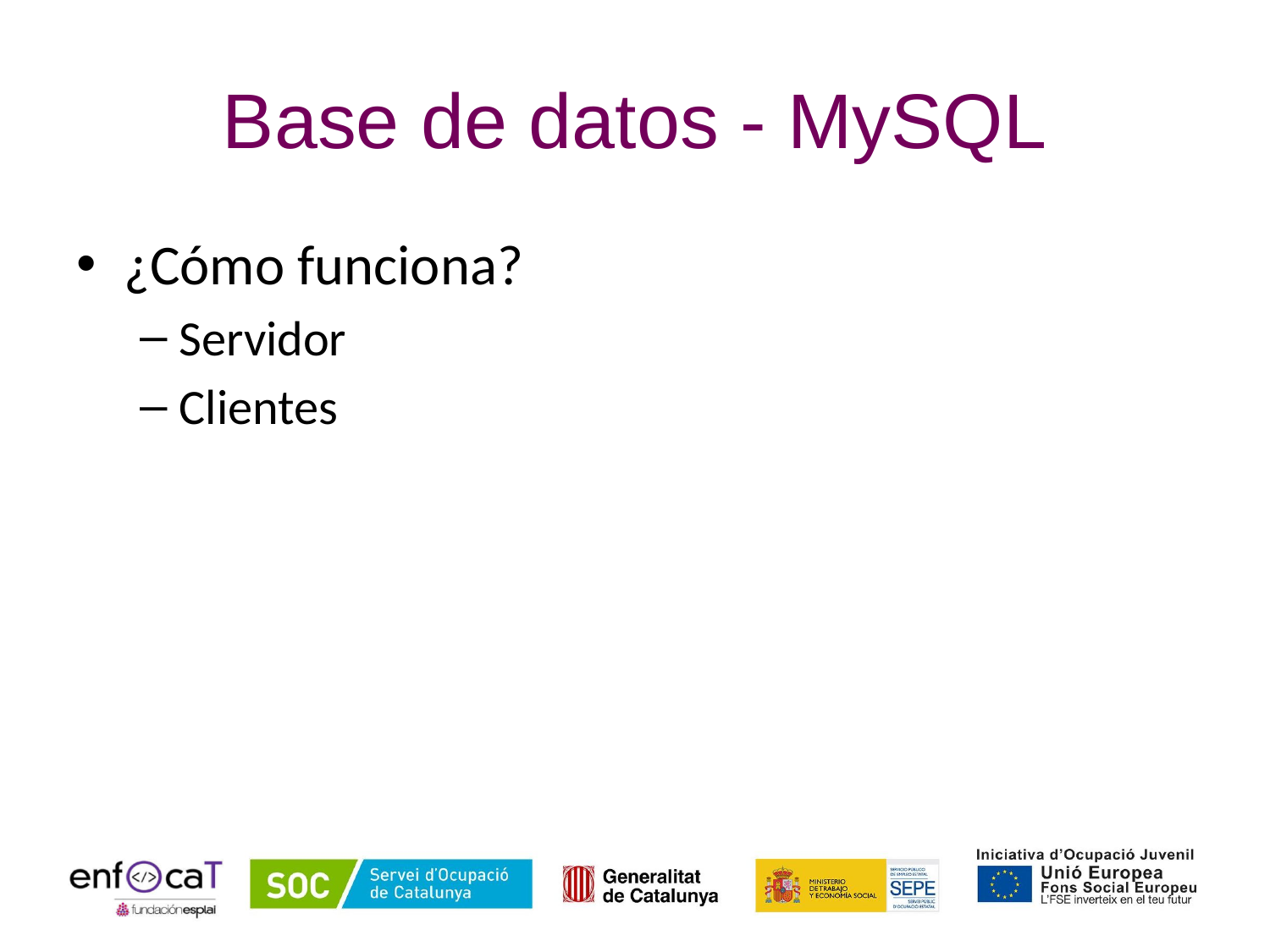

# Base de datos - MySQL
¿Cómo funciona?
Servidor
Clientes